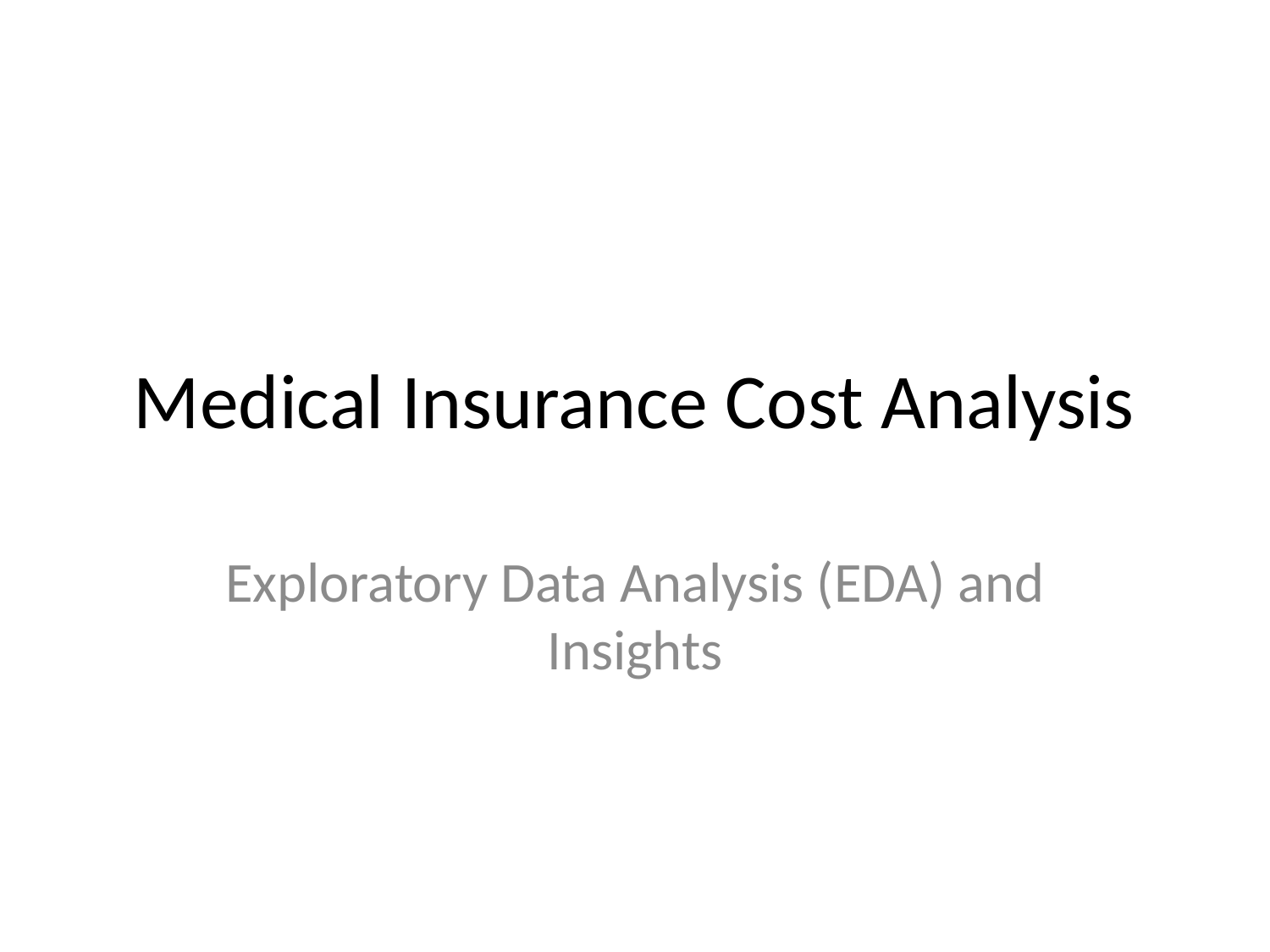

# Medical Insurance Cost Analysis
Exploratory Data Analysis (EDA) and Insights